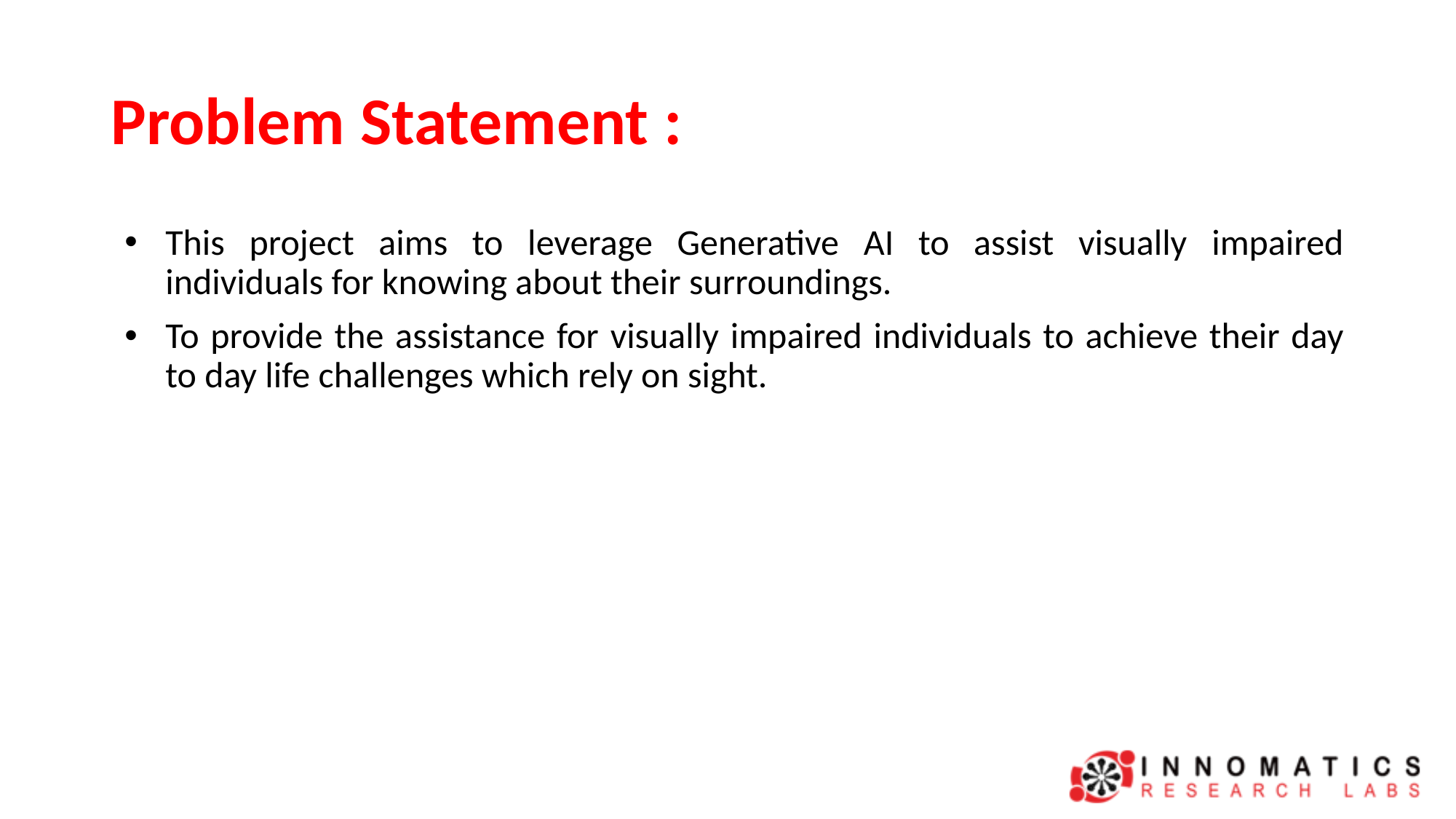

# Problem Statement :
This project aims to leverage Generative AI to assist visually impaired individuals for knowing about their surroundings.
To provide the assistance for visually impaired individuals to achieve their day to day life challenges which rely on sight.